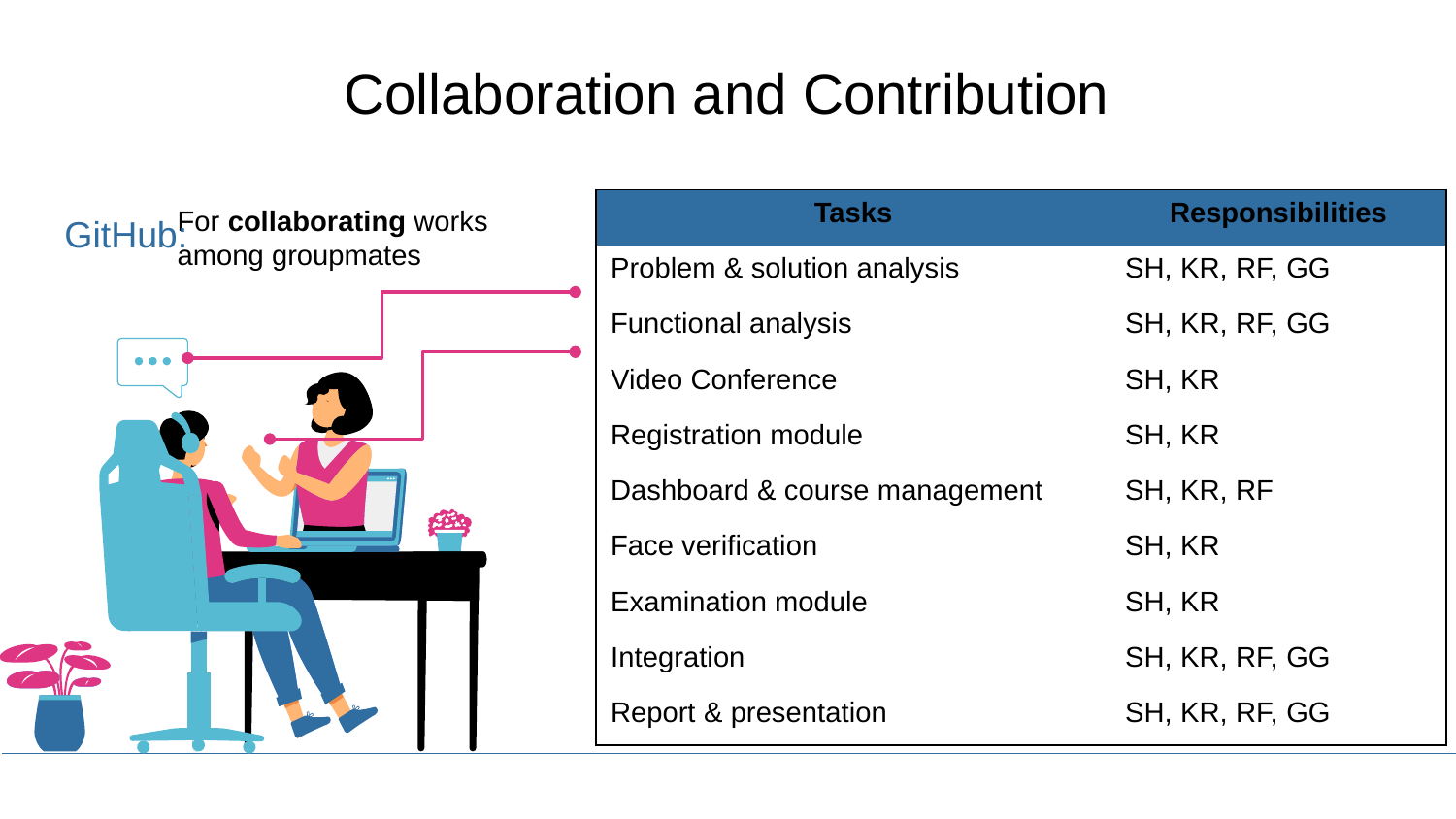

# Collaboration and Contribution
| Tasks | Responsibilities |
| --- | --- |
| Problem & solution analysis | SH, KR, RF, GG |
| Functional analysis | SH, KR, RF, GG |
| Video Conference | SH, KR |
| Registration module | SH, KR |
| Dashboard & course management | SH, KR, RF |
| Face verification | SH, KR |
| Examination module | SH, KR |
| Integration | SH, KR, RF, GG |
| Report & presentation | SH, KR, RF, GG |
For collaborating works among groupmates
GitHub: